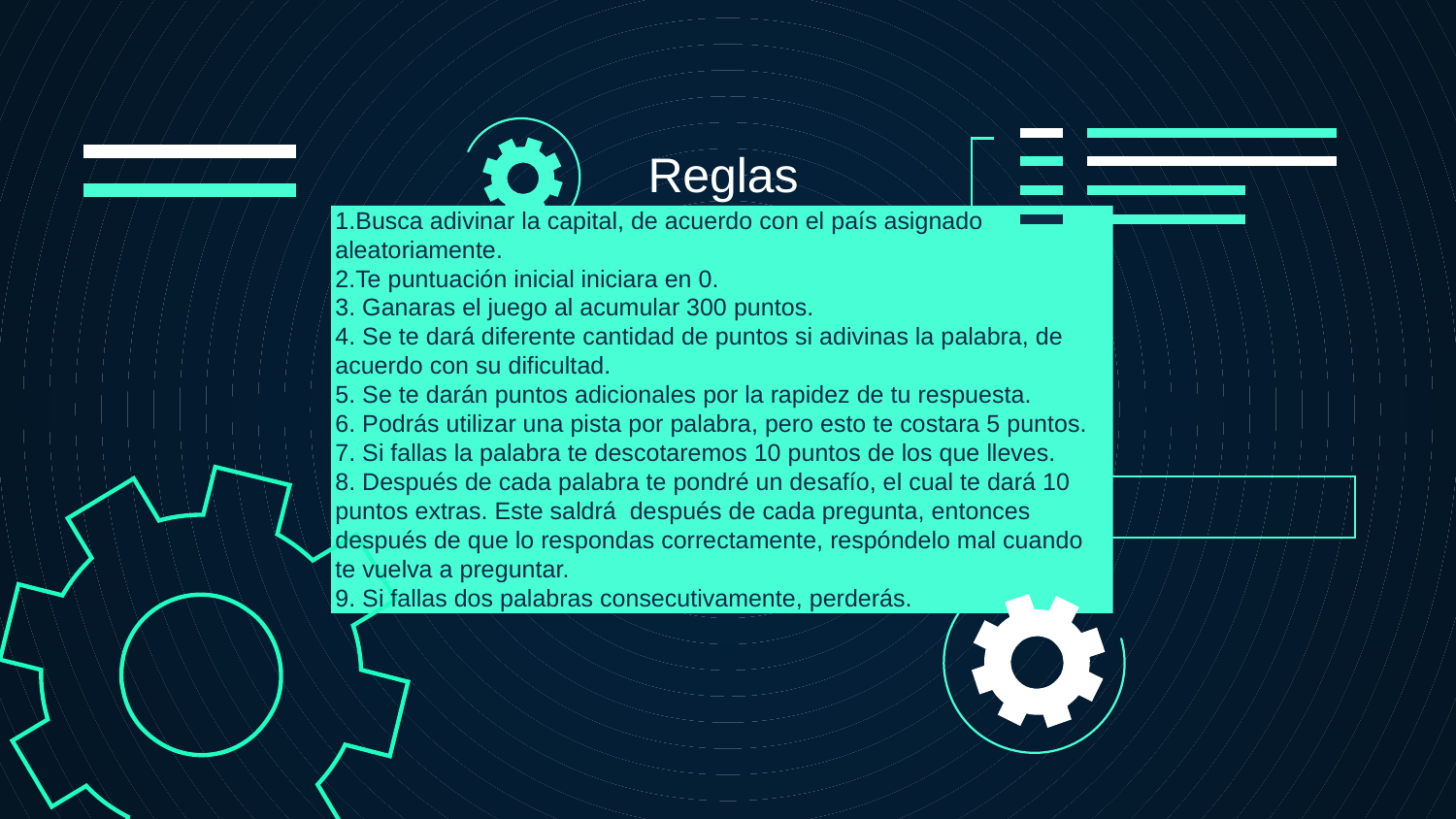

Reglas

1.Busca adivinar la capital, de acuerdo con el país asignado aleatoriamente.
2.Te puntuación inicial iniciara en 0.
3. Ganaras el juego al acumular 300 puntos.
4. Se te dará diferente cantidad de puntos si adivinas la palabra, de acuerdo con su dificultad.
5. Se te darán puntos adicionales por la rapidez de tu respuesta.
6. Podrás utilizar una pista por palabra, pero esto te costara 5 puntos.
7. Si fallas la palabra te descotaremos 10 puntos de los que lleves.
8. Después de cada palabra te pondré un desafío, el cual te dará 10 puntos extras. Este saldrá  después de cada pregunta, entonces después de que lo respondas correctamente, respóndelo mal cuando te vuelva a preguntar.
9. Si fallas dos palabras consecutivamente, perderás.